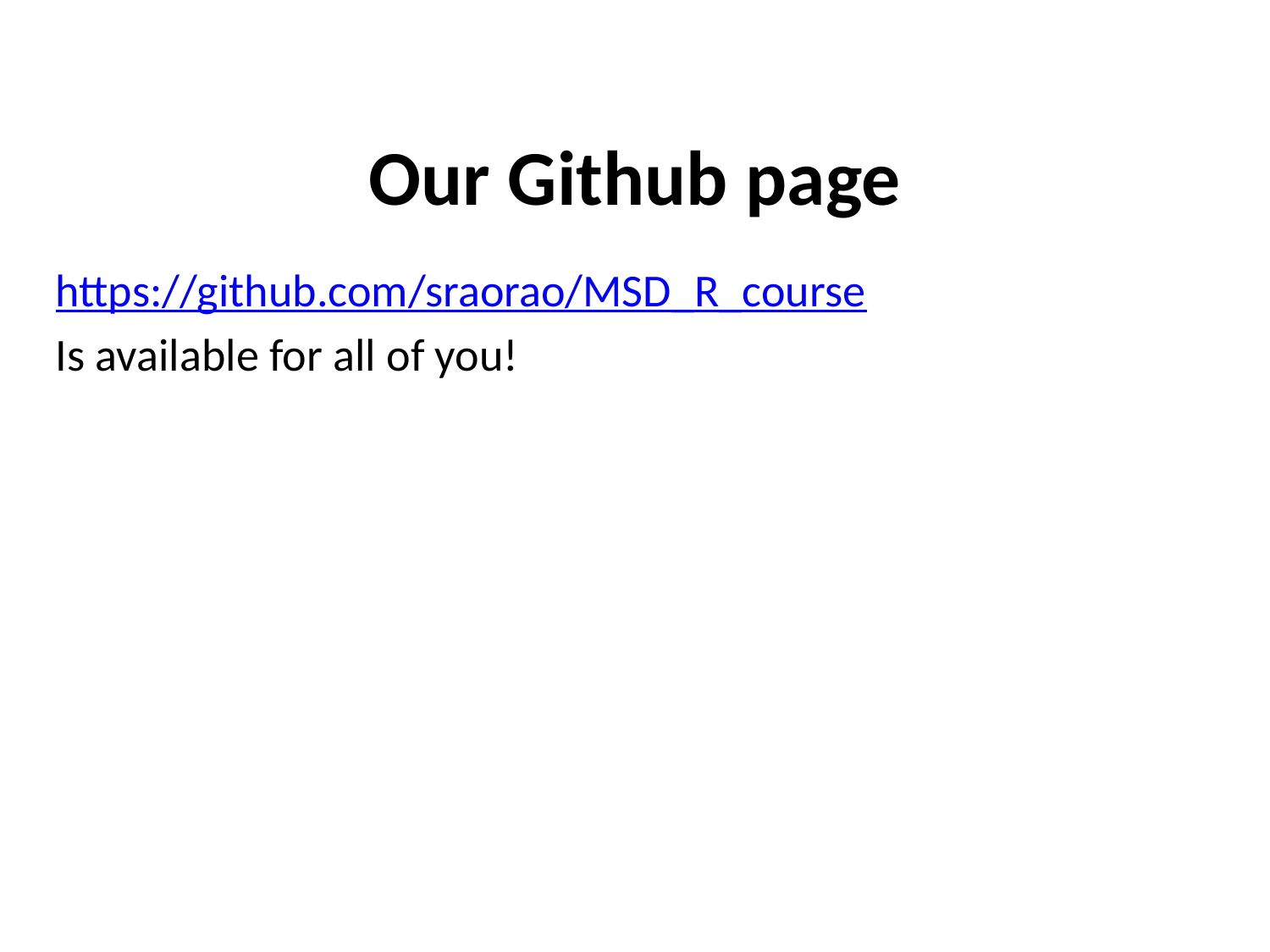

# Our Github page
https://github.com/sraorao/MSD_R_course
Is available for all of you!